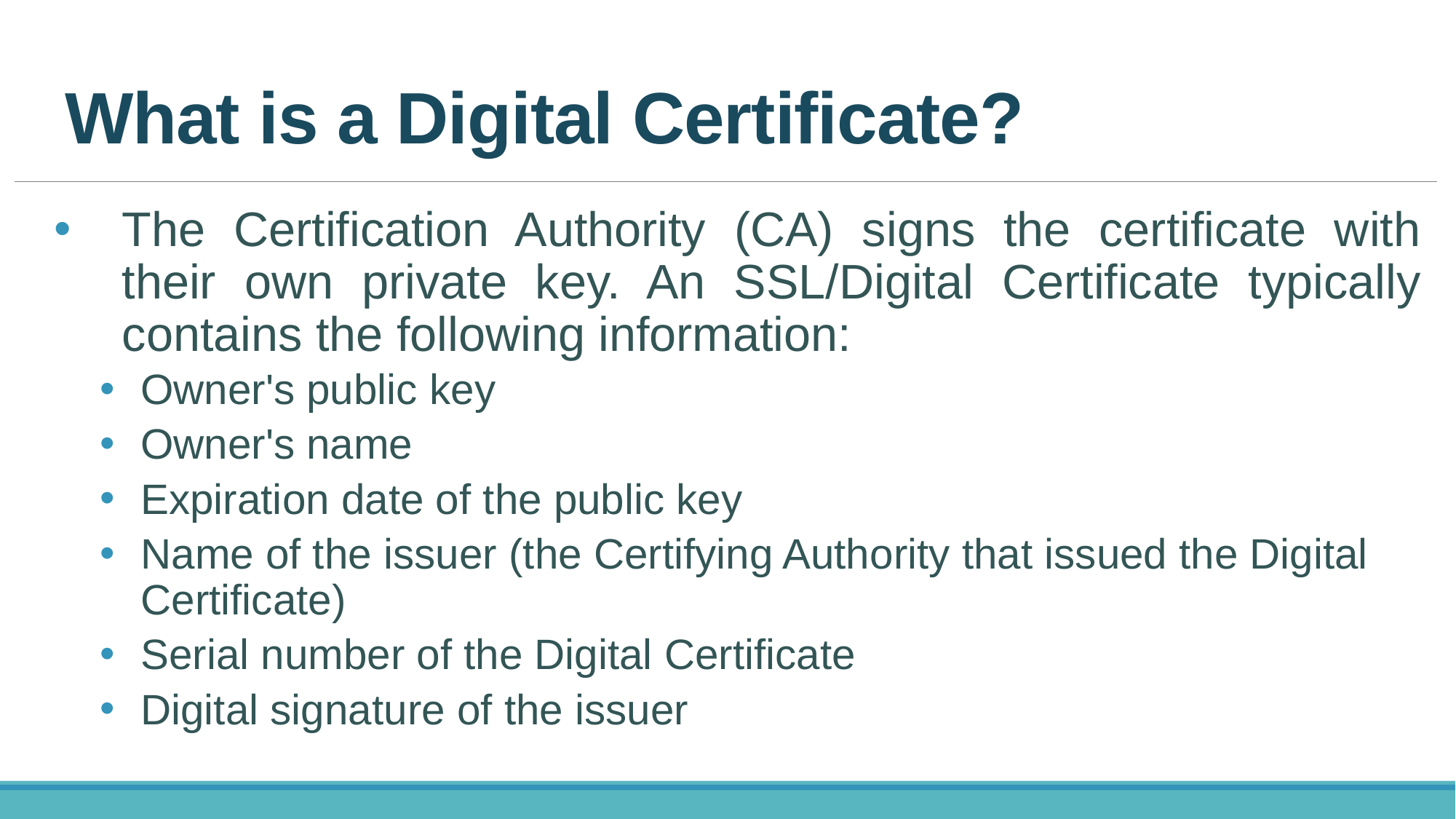

# What is a Digital Certificate?
The Certification Authority (CA) signs the certificate with their own private key. An SSL/Digital Certificate typically contains the following information:
Owner's public key
Owner's name
Expiration date of the public key
Name of the issuer (the Certifying Authority that issued the Digital Certificate)
Serial number of the Digital Certificate
Digital signature of the issuer